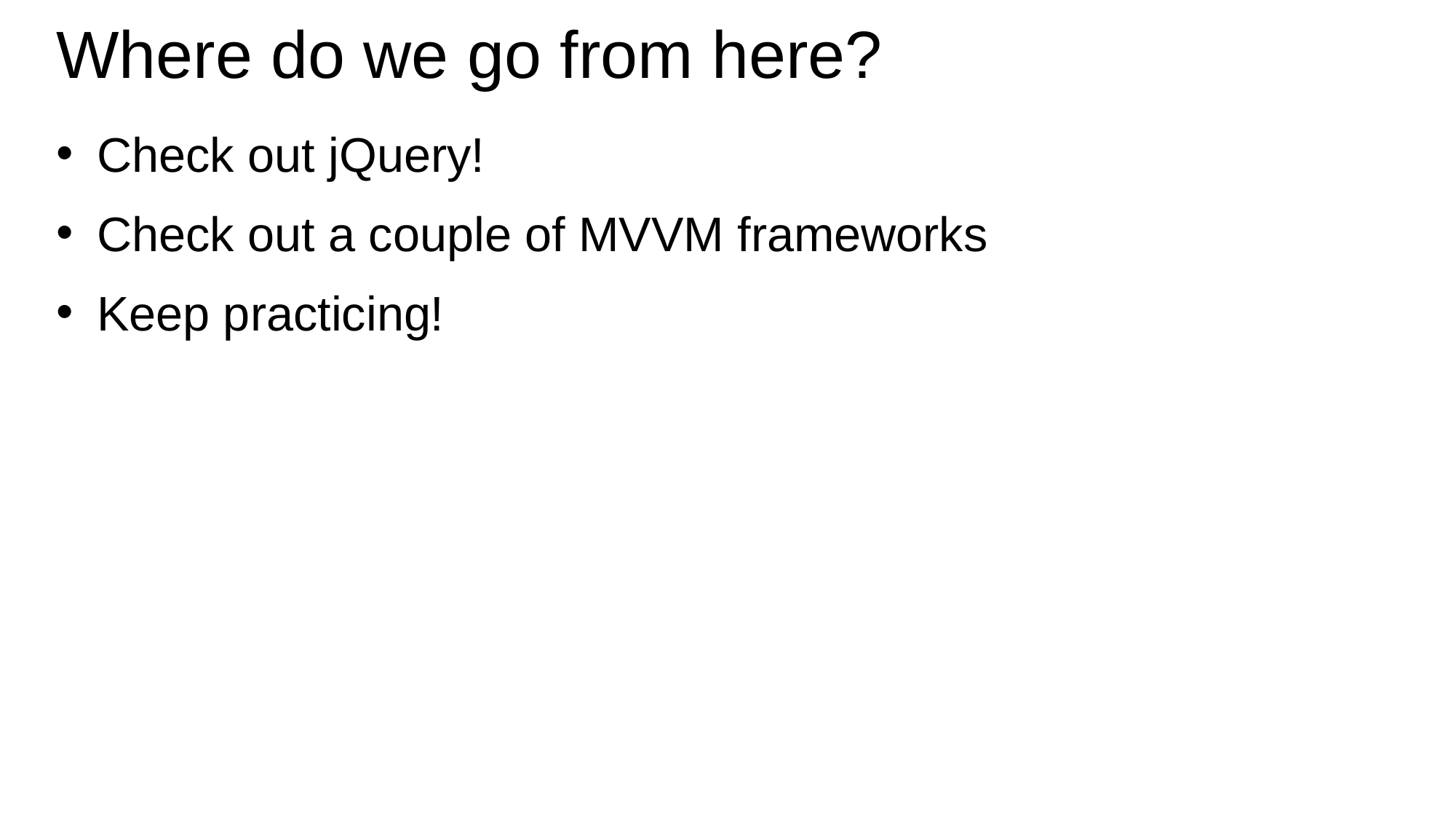

# Where do we go from here?
Check out jQuery!
Check out a couple of MVVM frameworks
Keep practicing!